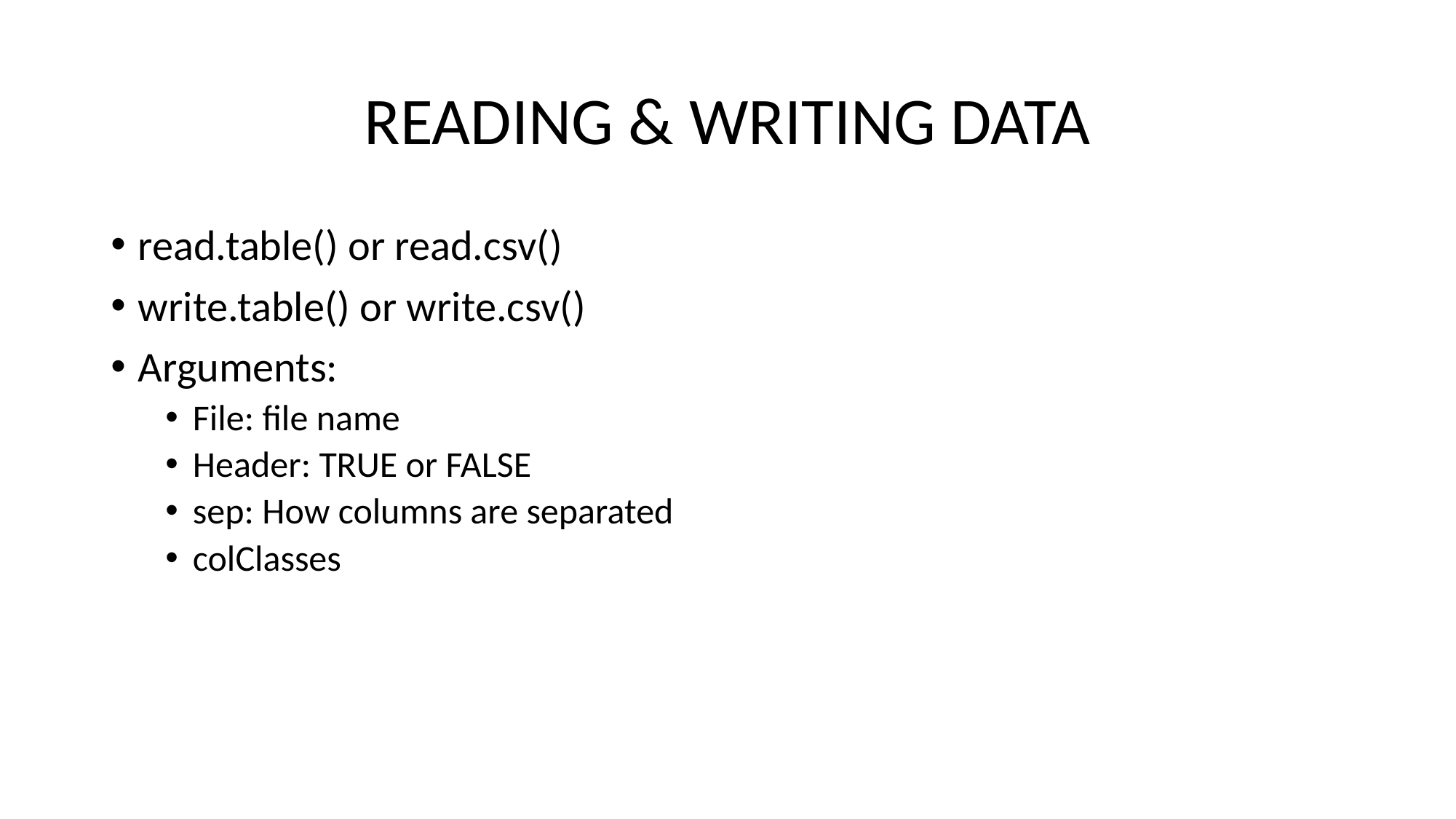

# READING & WRITING DATA
read.table() or read.csv()
write.table() or write.csv()
Arguments:
File: file name
Header: TRUE or FALSE
sep: How columns are separated
colClasses